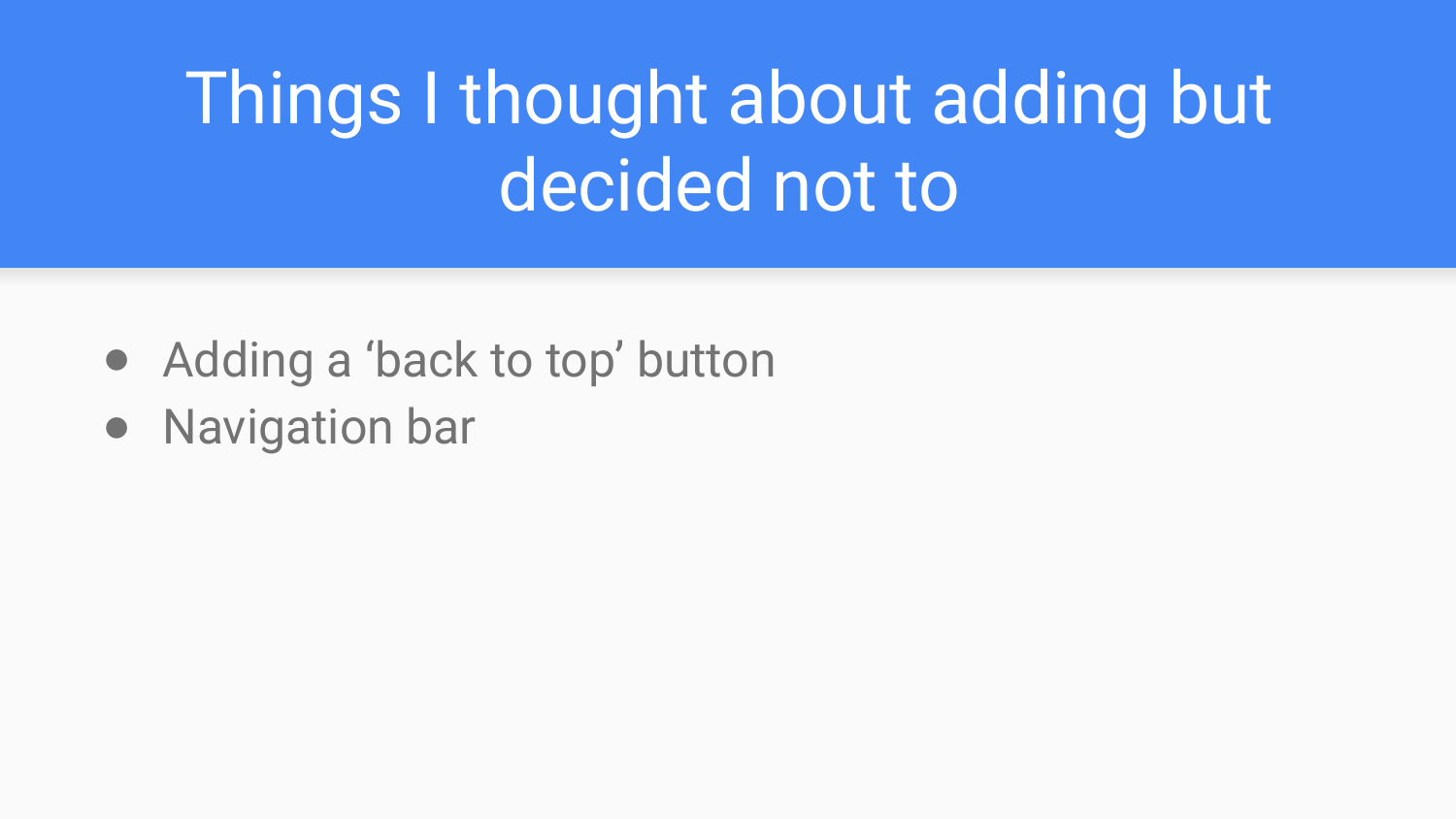

# Things I thought about adding but decided not to
Adding a ‘back to top’ button
Navigation bar